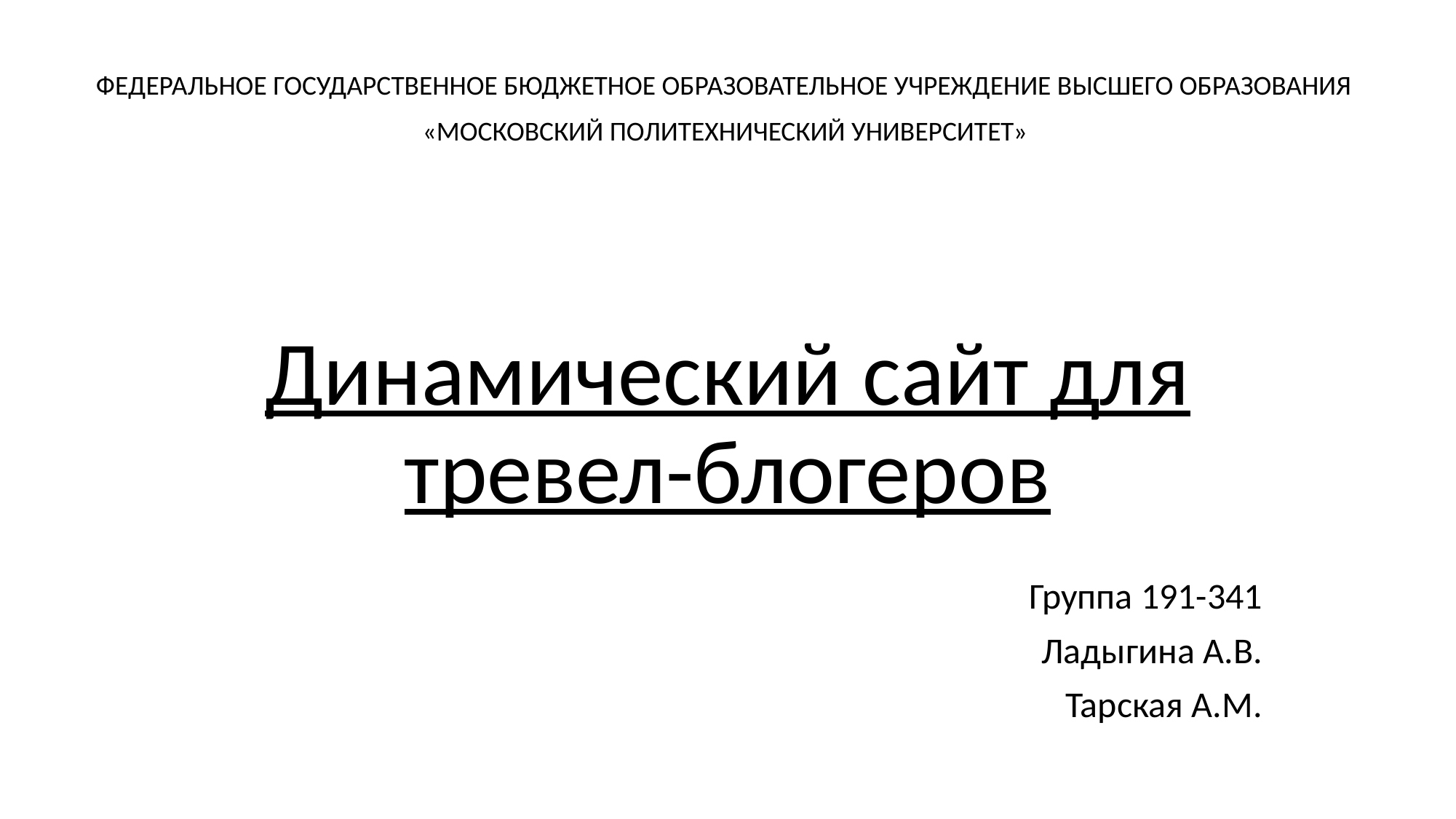

ФЕДЕРАЛЬНОЕ ГОСУДАРСТВЕННОЕ БЮДЖЕТНОЕ ОБРАЗОВАТЕЛЬНОЕ УЧРЕЖДЕНИЕ ВЫСШЕГО ОБРАЗОВАНИЯ
«МОСКОВСКИЙ ПОЛИТЕХНИЧЕСКИЙ УНИВЕРСИТЕТ»
# Динамический сайт для тревел-блогеров
Группа 191-341
Ладыгина А.В.
Тарская А.М.